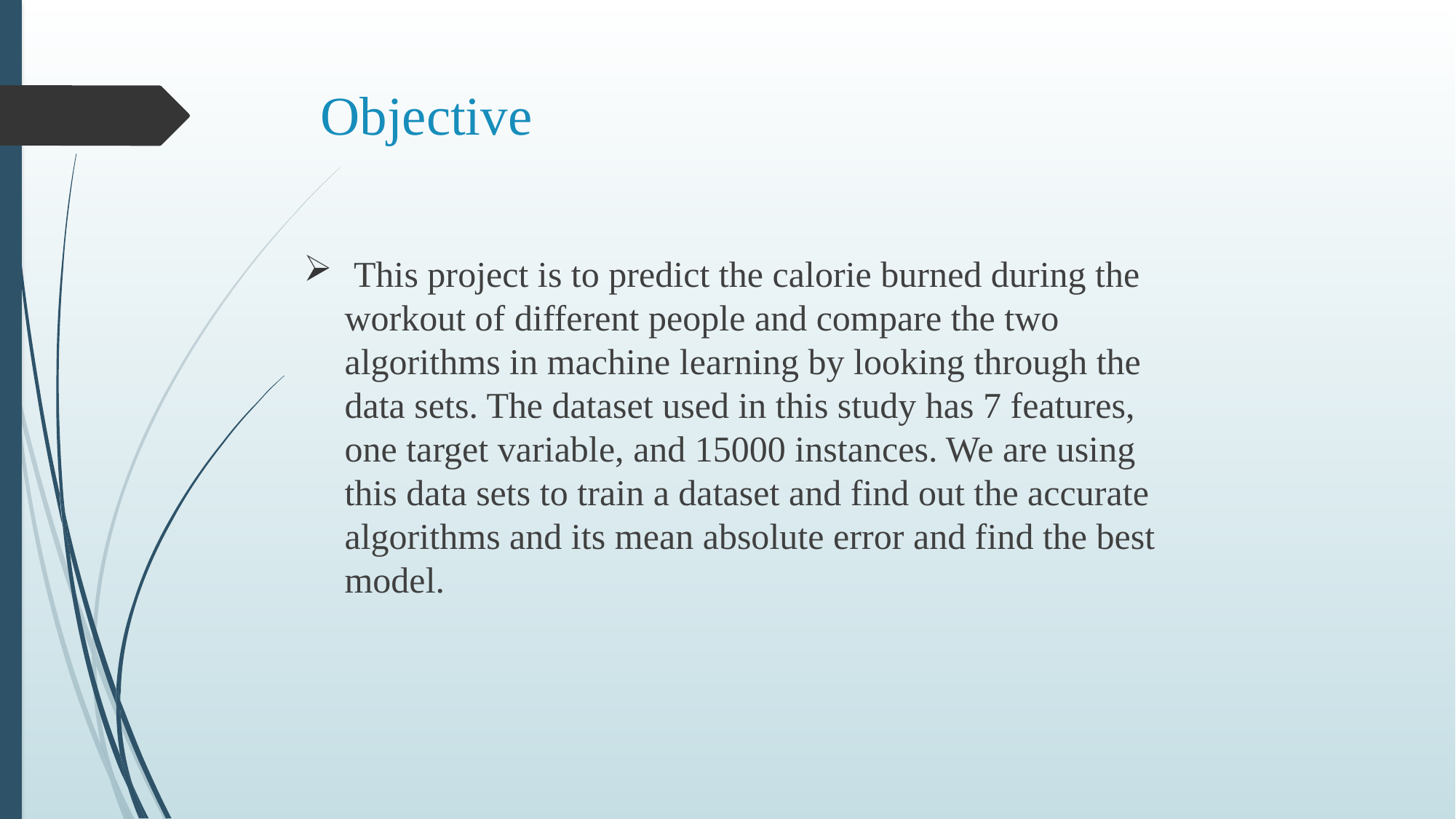

# Objective
 This project is to predict the calorie burned during the workout of different people and compare the two algorithms in machine learning by looking through the data sets. The dataset used in this study has 7 features, one target variable, and 15000 instances. We are using this data sets to train a dataset and find out the accurate algorithms and its mean absolute error and find the best model.